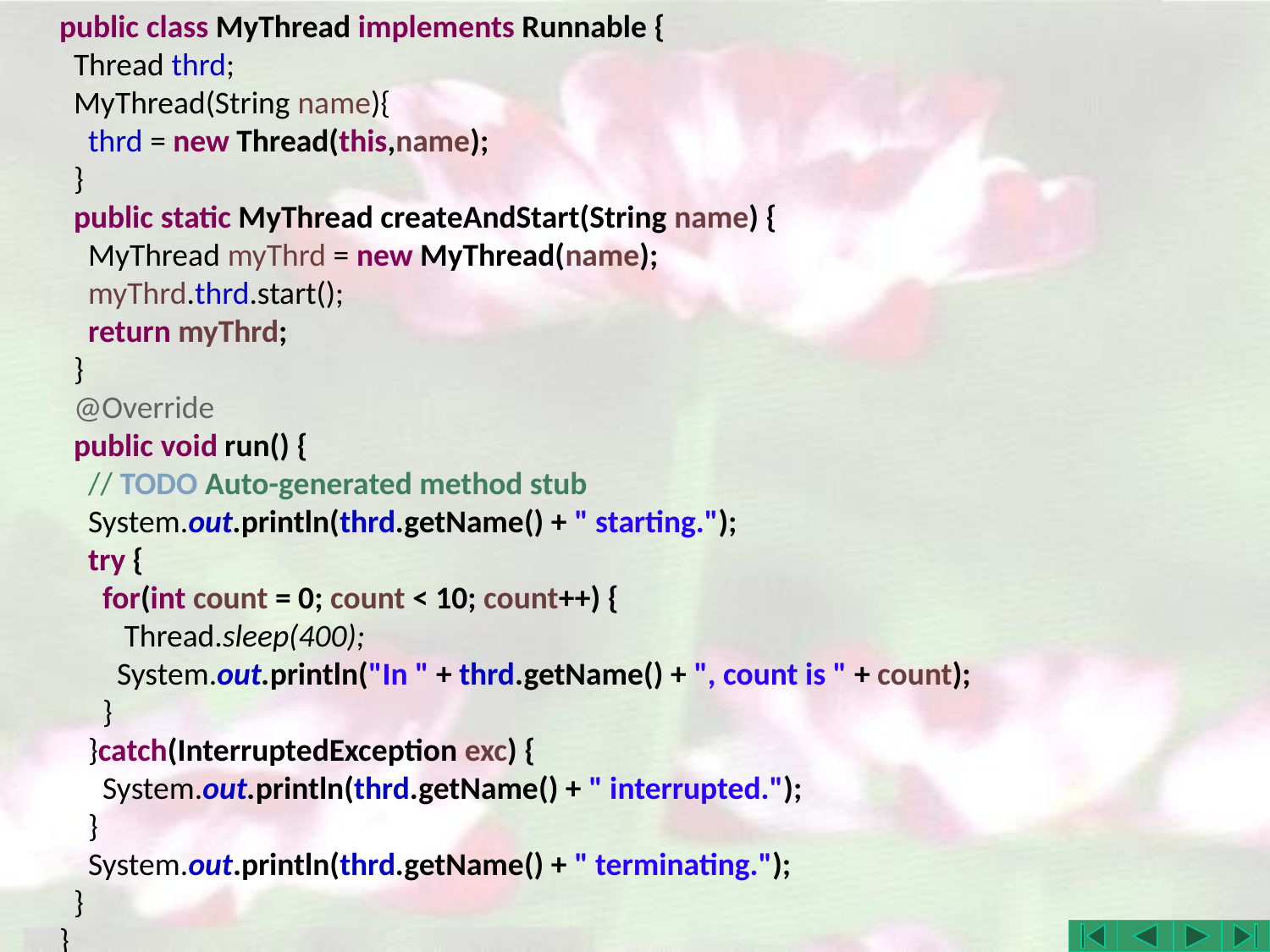

public class MyThread implements Runnable {
  Thread thrd;
  MyThread(String name){
    thrd = new Thread(this,name);
  }
  public static MyThread createAndStart(String name) {
    MyThread myThrd = new MyThread(name);
    myThrd.thrd.start();
    return myThrd;
  }
  @Override
  public void run() {
    // TODO Auto-generated method stub
    System.out.println(thrd.getName() + " starting.");
    try {
      for(int count = 0; count < 10; count++) {
         Thread.sleep(400);
        System.out.println("In " + thrd.getName() + ", count is " + count);
      }
    }catch(InterruptedException exc) {
      System.out.println(thrd.getName() + " interrupted.");
    }
    System.out.println(thrd.getName() + " terminating.");
  }
}